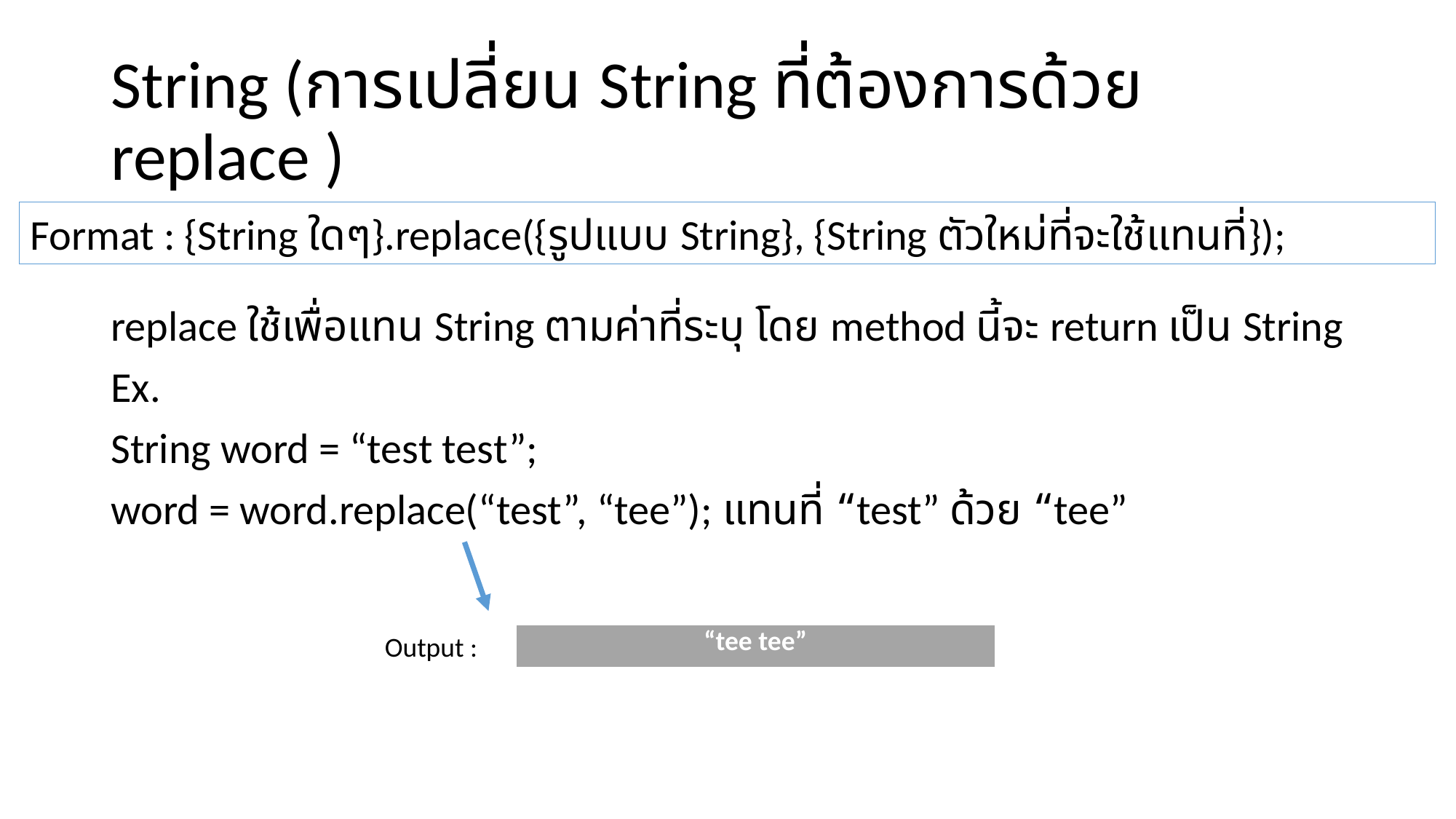

# String (การเปลี่ยน String ที่ต้องการด้วย replace )
Format : {String ใดๆ}.replace({รูปแบบ String}, {String ตัวใหม่ที่จะใช้แทนที่});
replace ใช้เพื่อแทน String ตามค่าที่ระบุ โดย method นี้จะ return เป็น String
Ex.
String word = “test test”;
word = word.replace(“test”, “tee”); แทนที่ “test” ด้วย “tee”
Output :
| “tee tee” |
| --- |